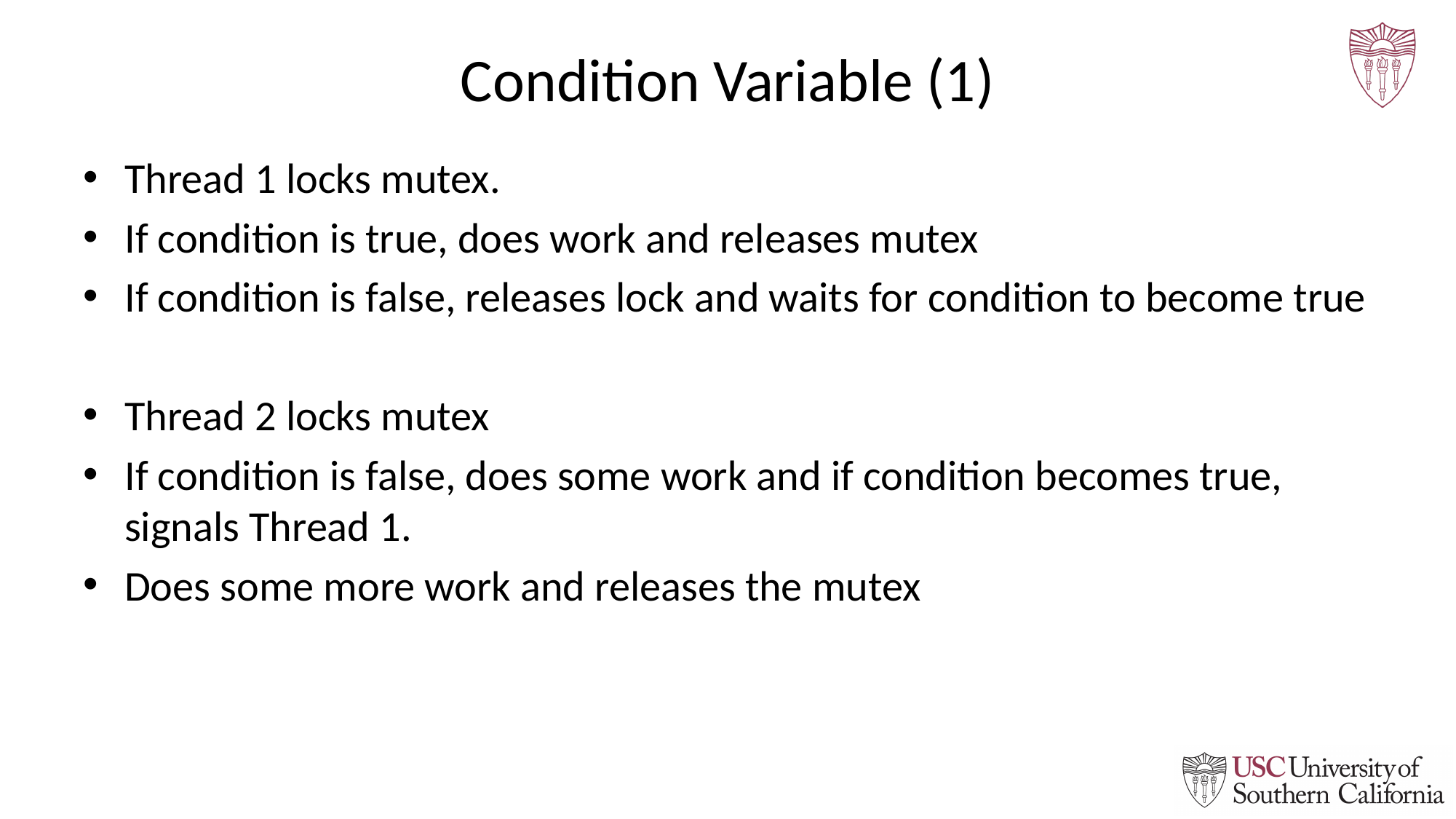

# Condition Variable (1)
Thread 1 locks mutex.
If condition is true, does work and releases mutex
If condition is false, releases lock and waits for condition to become true

Thread 2 locks mutex
If condition is false, does some work and if condition becomes true, signals Thread 1.
Does some more work and releases the mutex